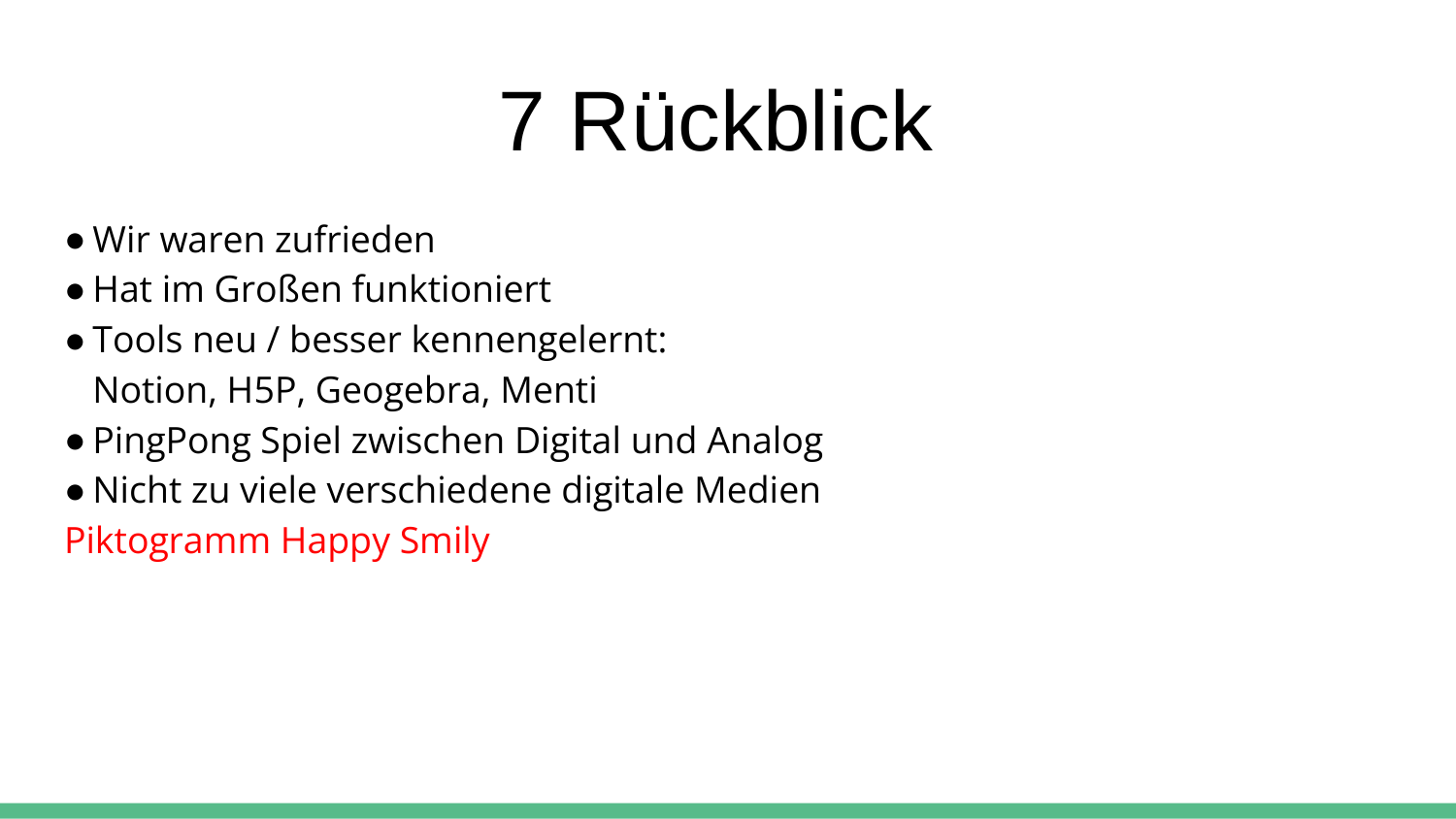

# 7 Rückblick
Wir waren zufrieden
Hat im Großen funktioniert
Tools neu / besser kennengelernt:
Notion, H5P, Geogebra, Menti
PingPong Spiel zwischen Digital und Analog
Nicht zu viele verschiedene digitale Medien
Piktogramm Happy Smily